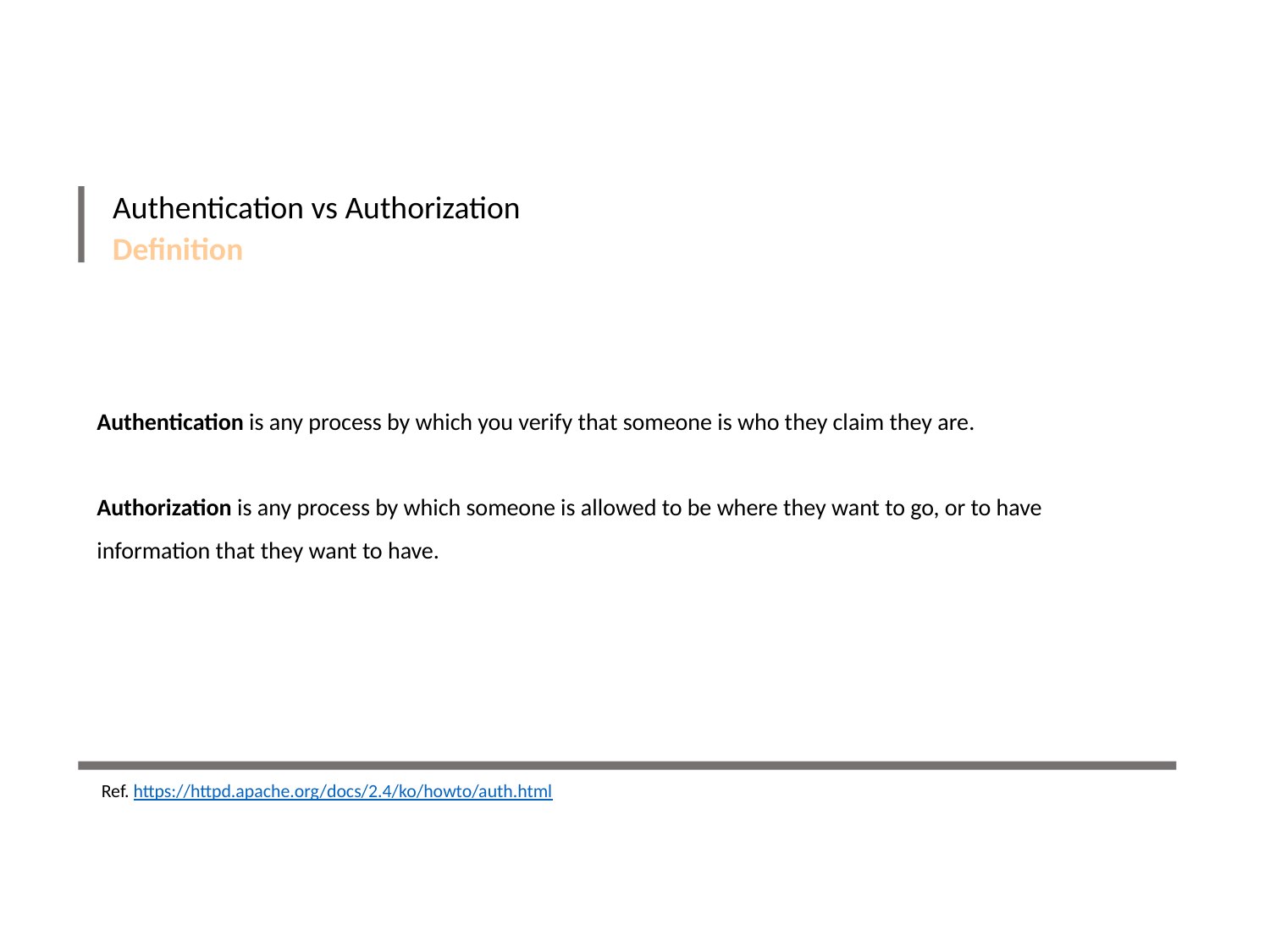

# Authentication vs Authorization

Definition
Authentication is any process by which you verify that someone is who they claim they are.

Authorization is any process by which someone is allowed to be where they want to go, or to have information that they want to have.

Ref. https://httpd.apache.org/docs/2.4/ko/howto/auth.html